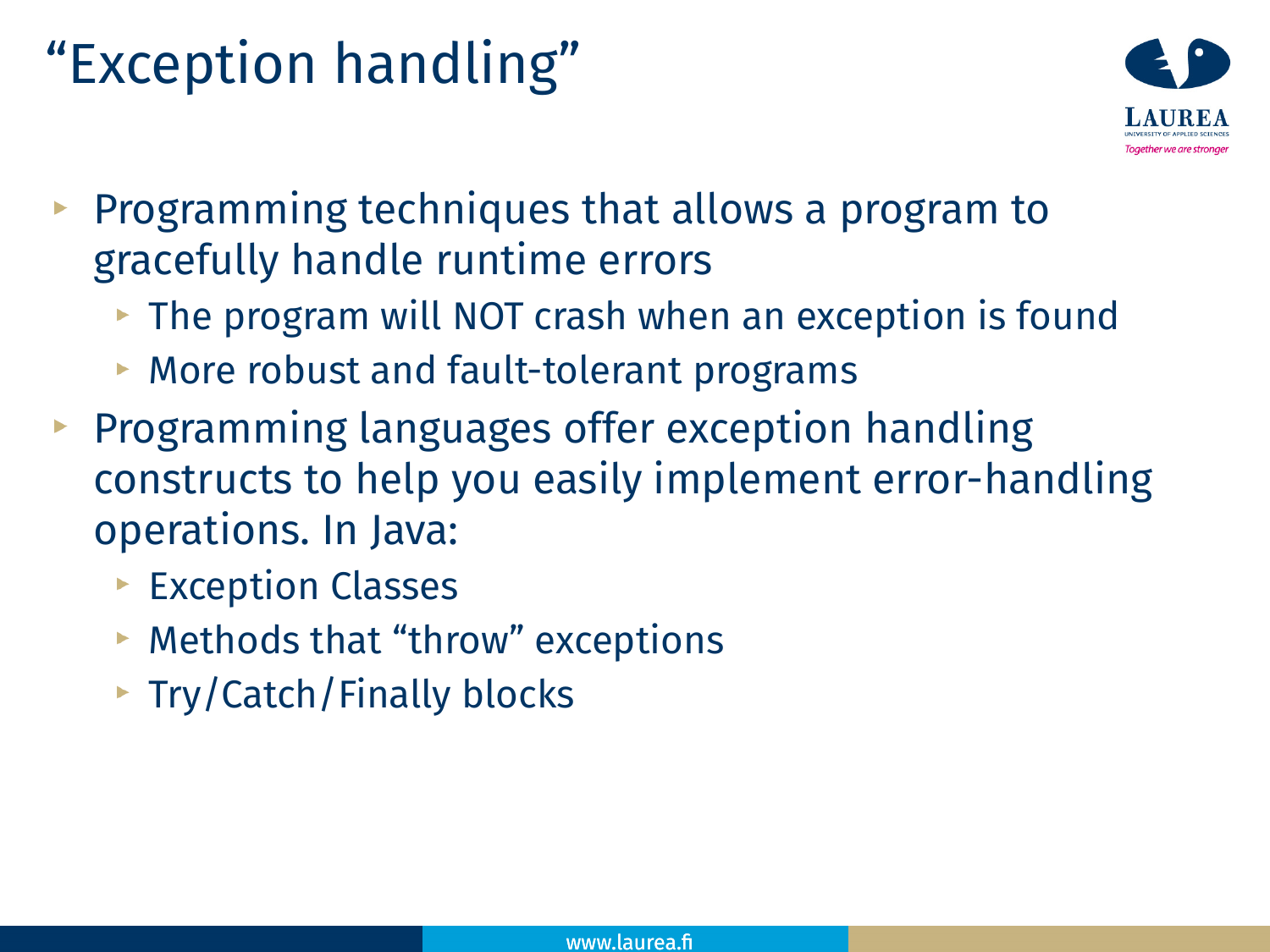

# “Exception handling”
Programming techniques that allows a program to gracefully handle runtime errors
The program will NOT crash when an exception is found
More robust and fault-tolerant programs
Programming languages offer exception handling constructs to help you easily implement error-handling operations. In Java:
Exception Classes
Methods that “throw” exceptions
Try/Catch/Finally blocks